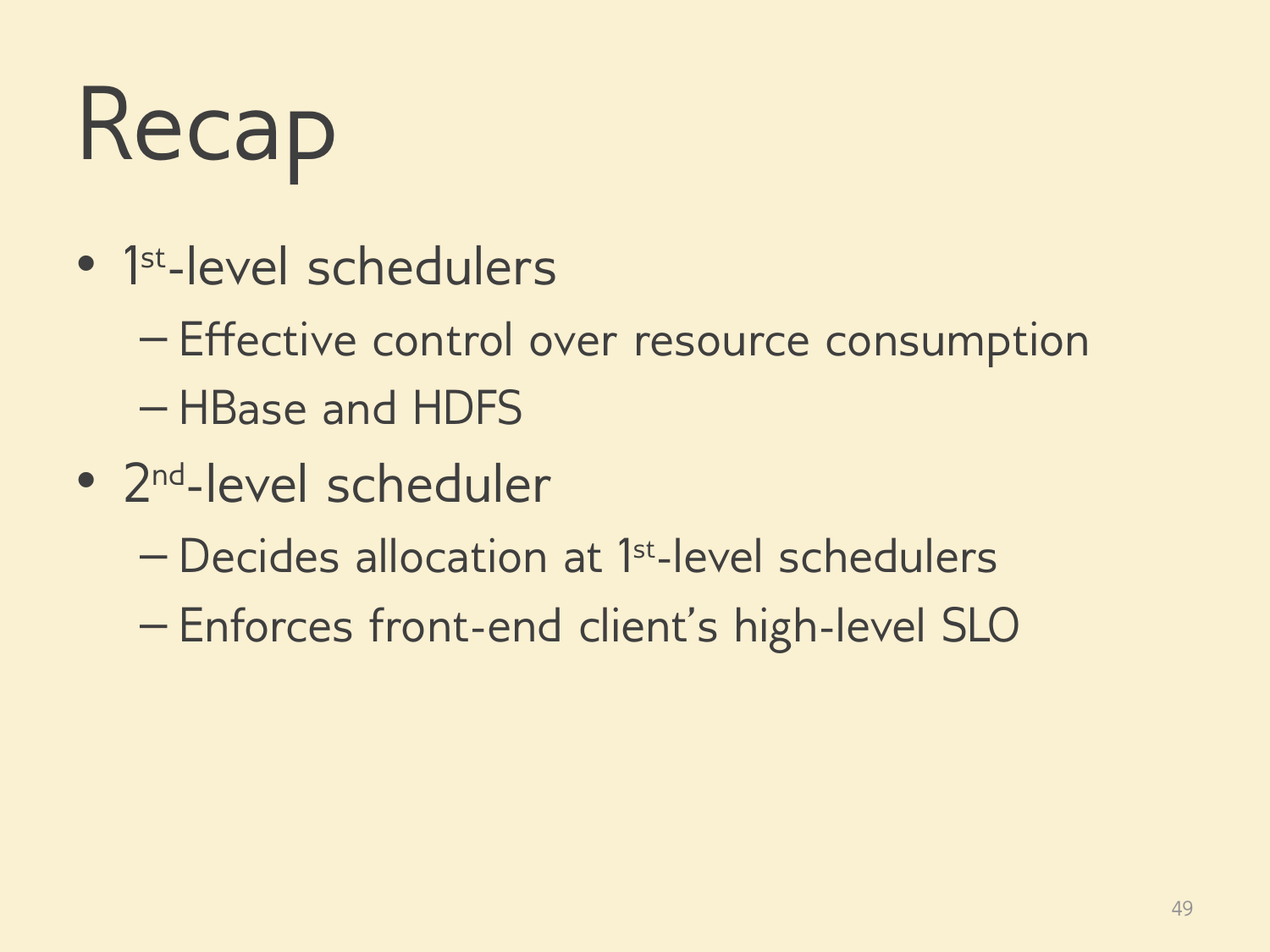

# Recap
1st-level schedulers
Effective control over resource consumption
HBase and HDFS
2nd-level scheduler
Decides allocation at 1st-level schedulers
Enforces front-end client’s high-level SLO
49